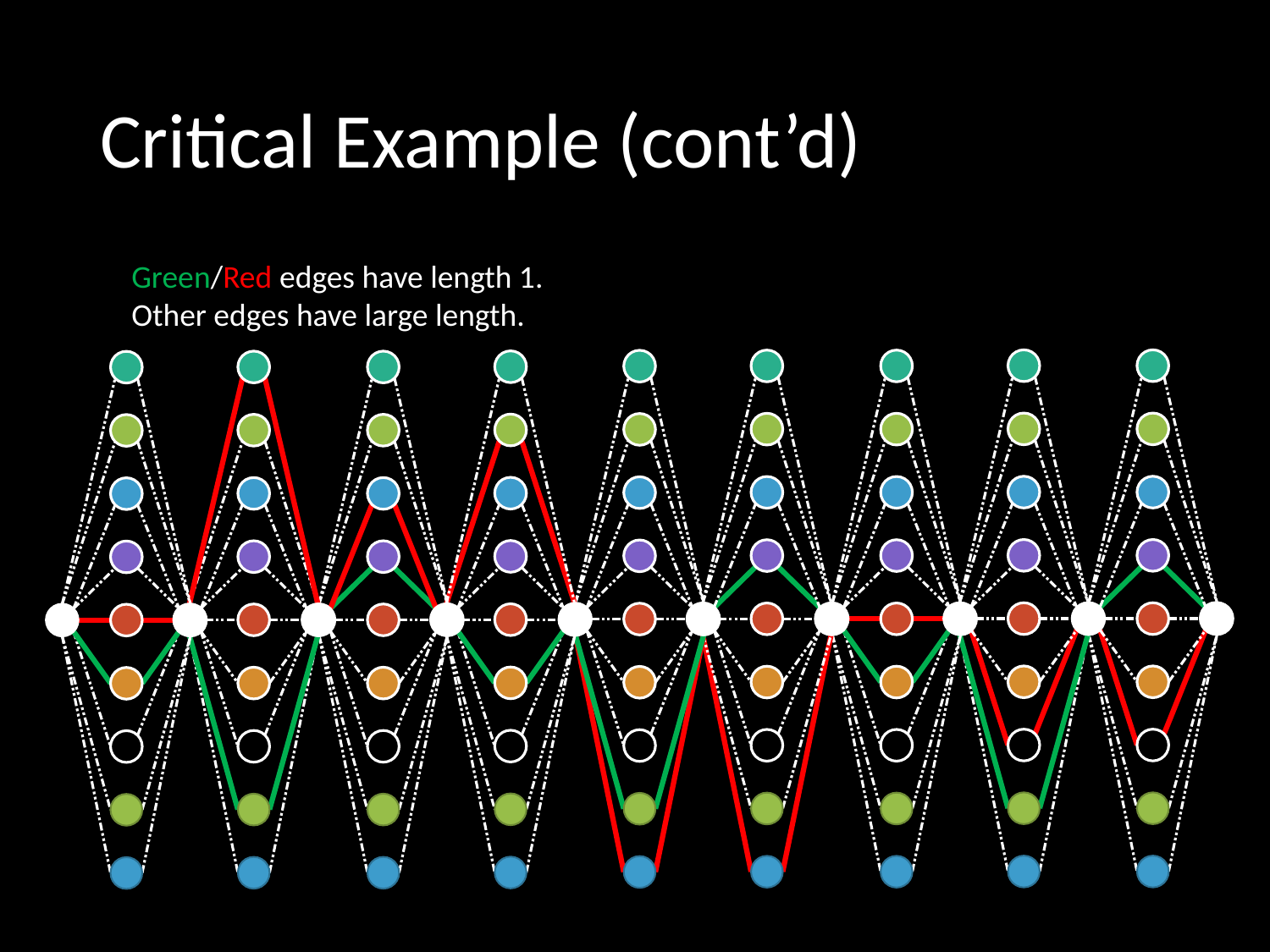

# Critical Example (cont’d)
Green/Red edges have length 1.
Other edges have large length.